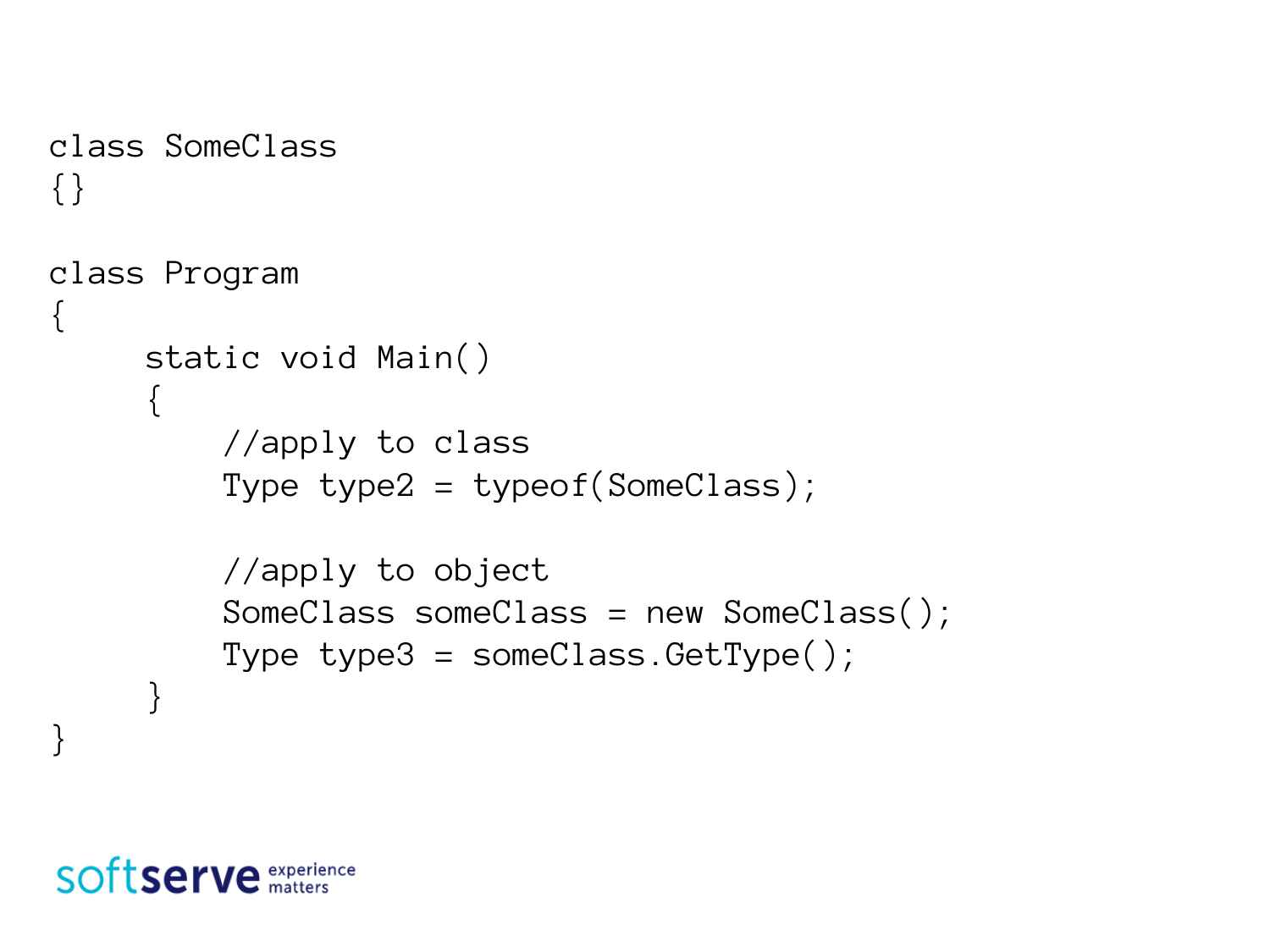

class SomeClass
{}

class Program
{
     static void Main()
     {
         //apply to class
         Type type2 = typeof(SomeClass);

         //apply to object
         SomeClass someClass = new SomeClass();
         Type type3 = someClass.GetType();
     }
}